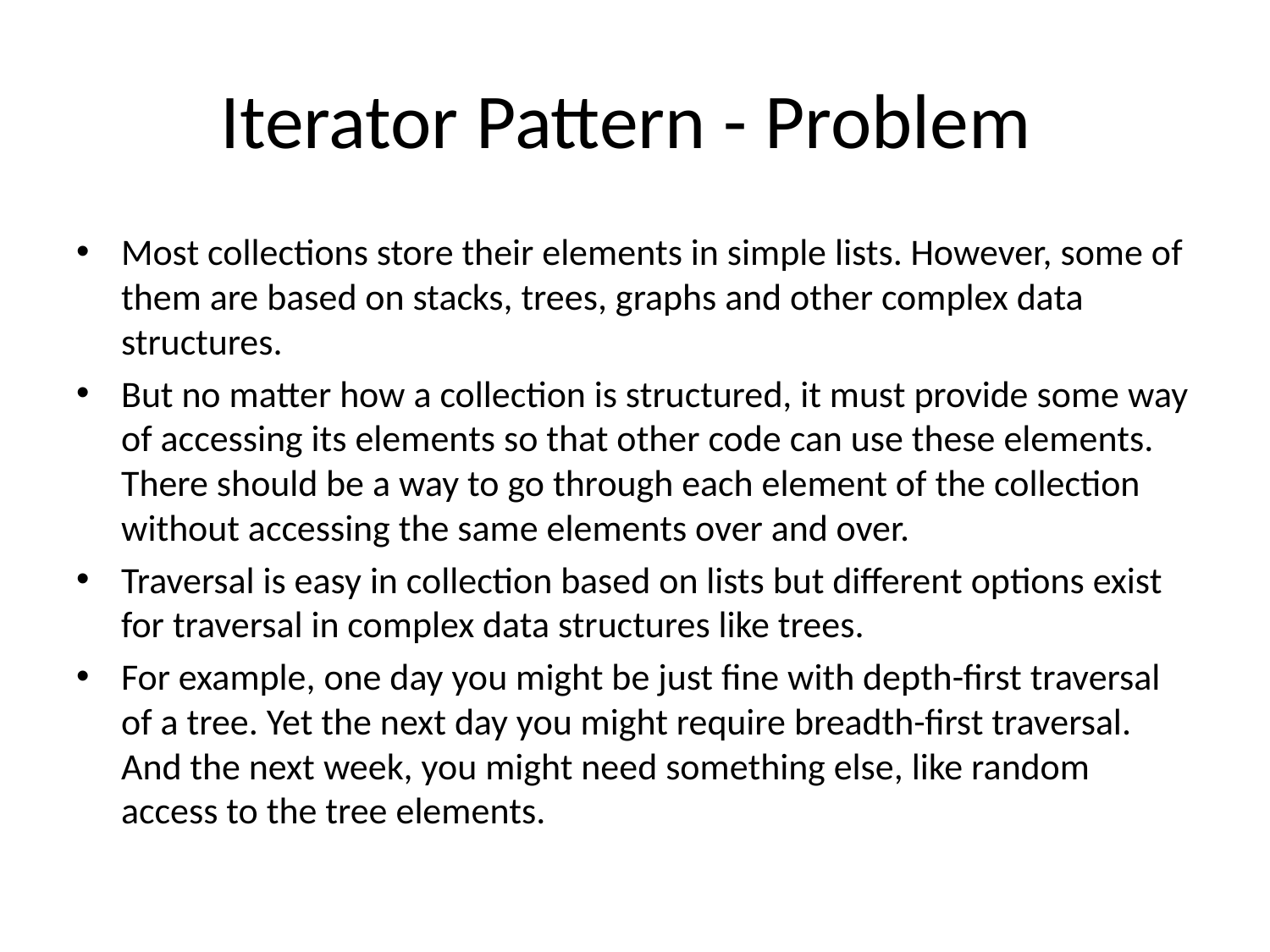

# Iterator Pattern - Problem
Most collections store their elements in simple lists. However, some of them are based on stacks, trees, graphs and other complex data structures.
But no matter how a collection is structured, it must provide some way of accessing its elements so that other code can use these elements. There should be a way to go through each element of the collection without accessing the same elements over and over.
Traversal is easy in collection based on lists but different options exist for traversal in complex data structures like trees.
For example, one day you might be just fine with depth-first traversal of a tree. Yet the next day you might require breadth-first traversal. And the next week, you might need something else, like random access to the tree elements.